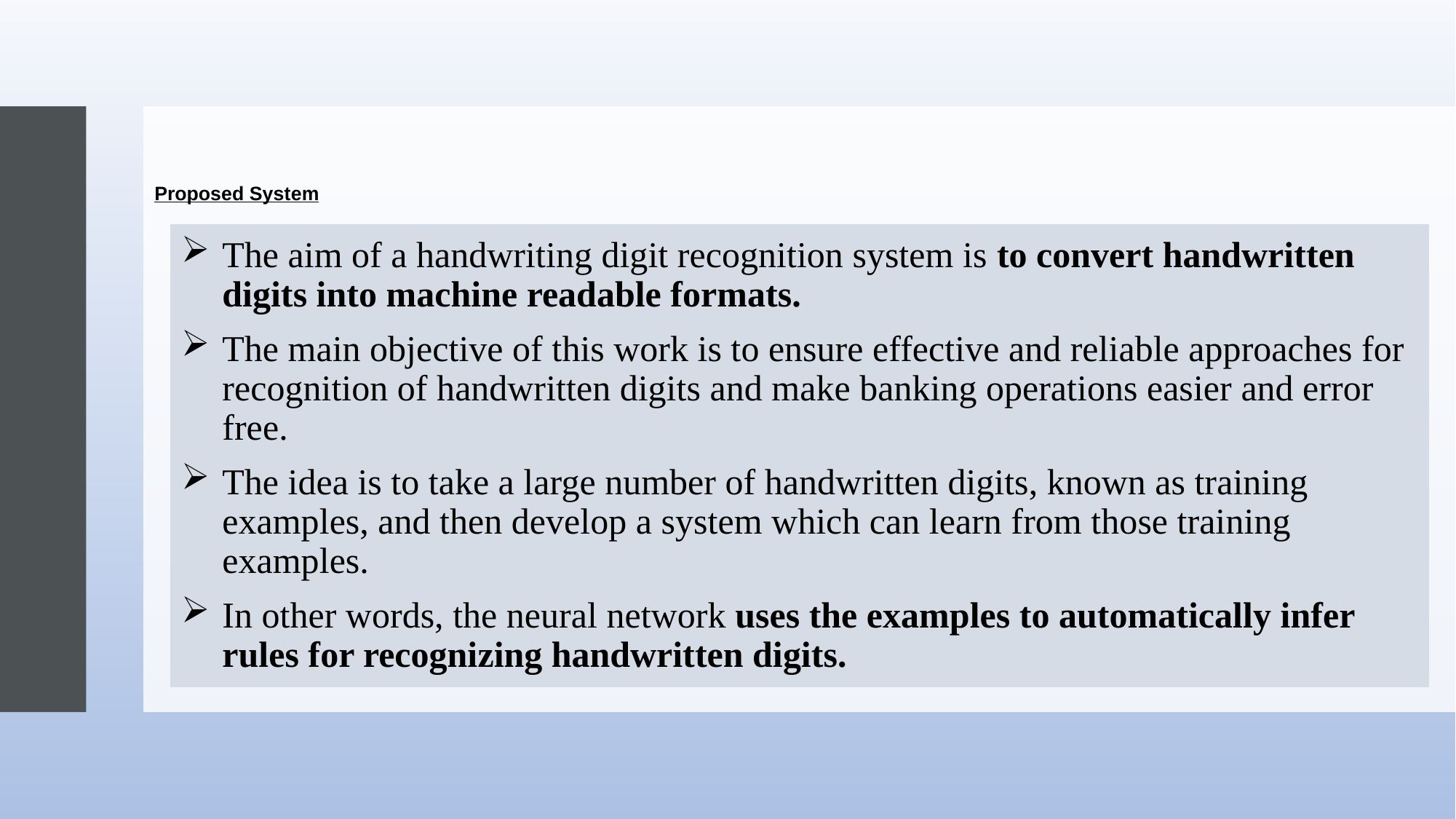

# Proposed System
The aim of a handwriting digit recognition system is to convert handwritten digits into machine readable formats.
The main objective of this work is to ensure effective and reliable approaches for recognition of handwritten digits and make banking operations easier and error free.
The idea is to take a large number of handwritten digits, known as training examples, and then develop a system which can learn from those training examples.
In other words, the neural network uses the examples to automatically infer rules for recognizing handwritten digits.